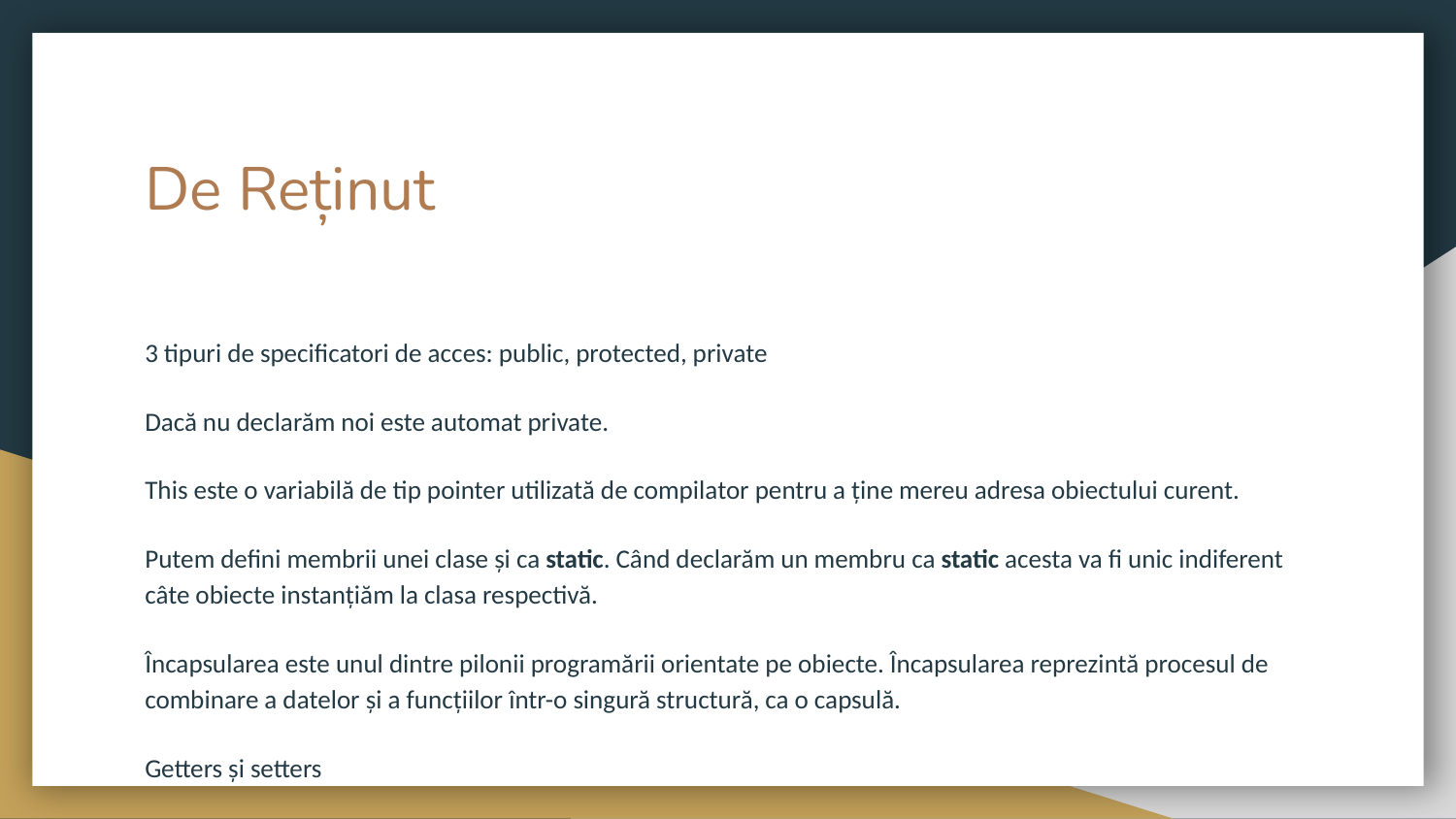

# De Reținut
3 tipuri de specificatori de acces: public, protected, private
Dacă nu declarăm noi este automat private.
This este o variabilă de tip pointer utilizată de compilator pentru a ține mereu adresa obiectului curent.
Putem defini membrii unei clase și ca static. Când declarăm un membru ca static acesta va fi unic indiferent câte obiecte instanțiăm la clasa respectivă.
Încapsularea este unul dintre pilonii programării orientate pe obiecte. Încapsularea reprezintă procesul de combinare a datelor și a funcțiilor într-o singură structură, ca o capsulă.
Getters și setters